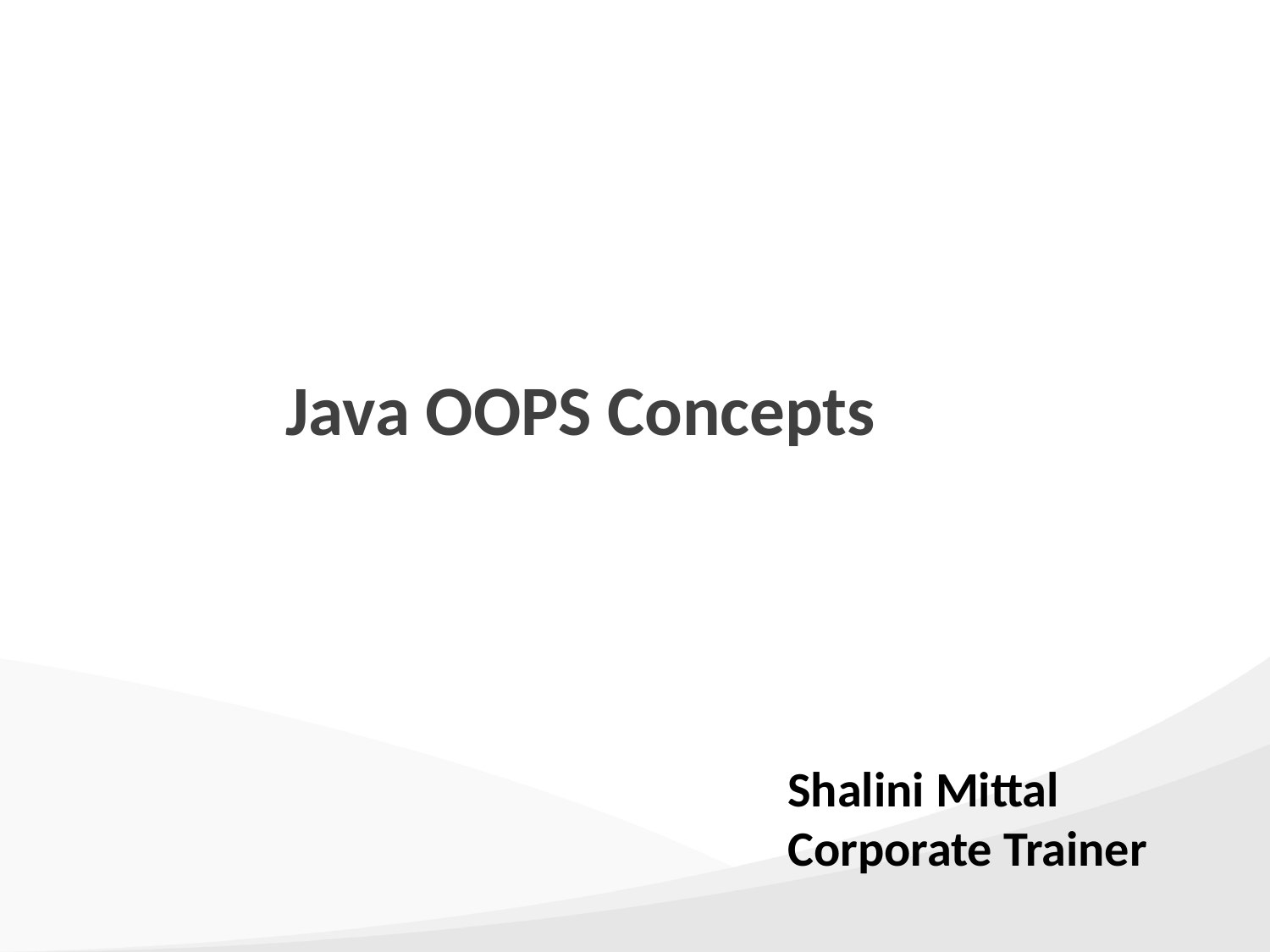

# Java OOPS Concepts
Shalini Mittal
Corporate Trainer